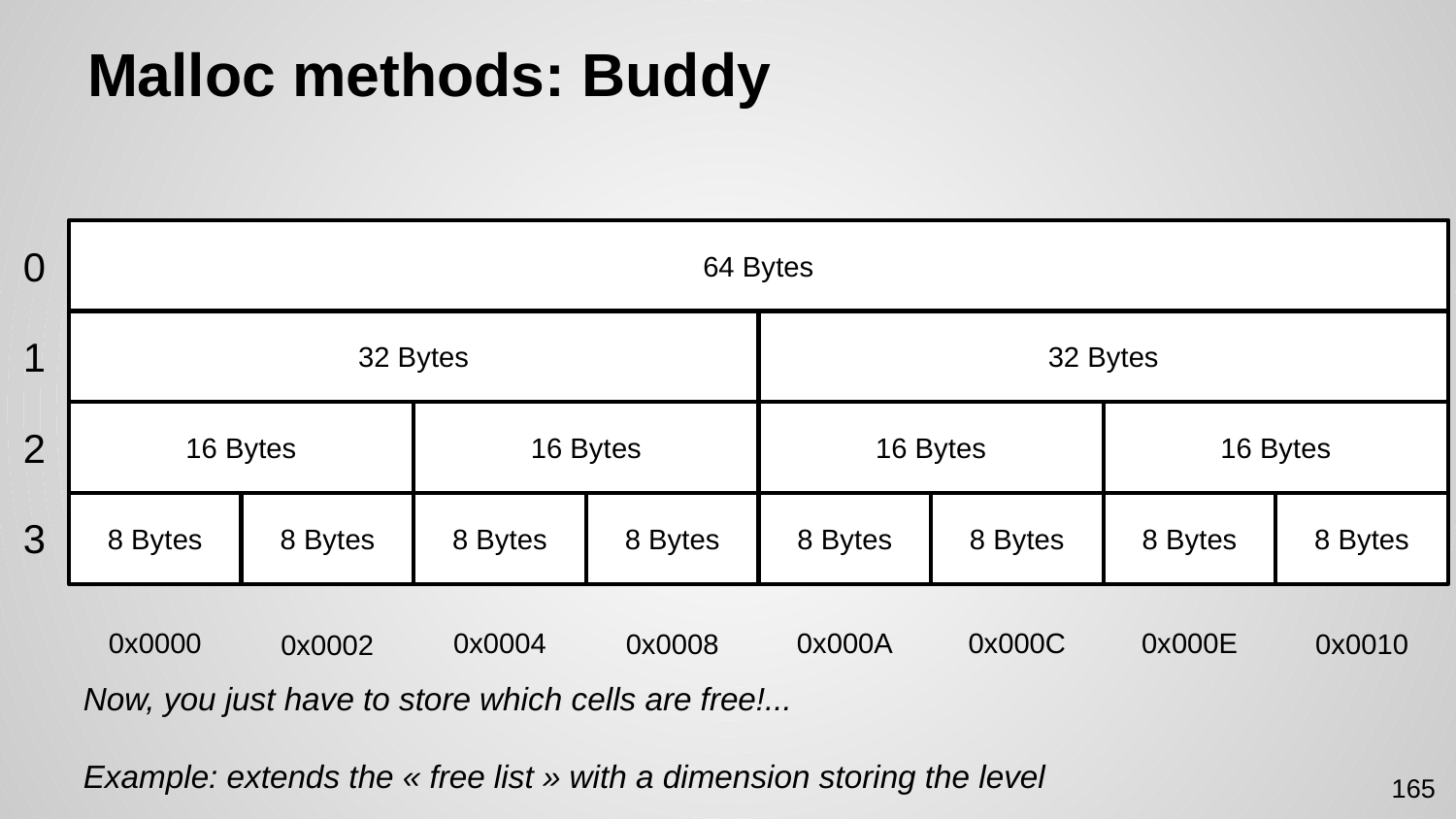

# Malloc methods: Buddy
64 Bytes
32 Bytes
32 Bytes
16 Bytes
16 Bytes
16 Bytes
16 Bytes
8 Bytes
8 Bytes
8 Bytes
8 Bytes
8 Bytes
8 Bytes
8 Bytes
8 Bytes
0
1
2
3
0x000E
0x000C
0x000A
0x0004
0x0000
0x0008
0x0010
0x0002
Now, you just have to store which cells are free!...

Example: extends the « free list » with a dimension storing the level
165